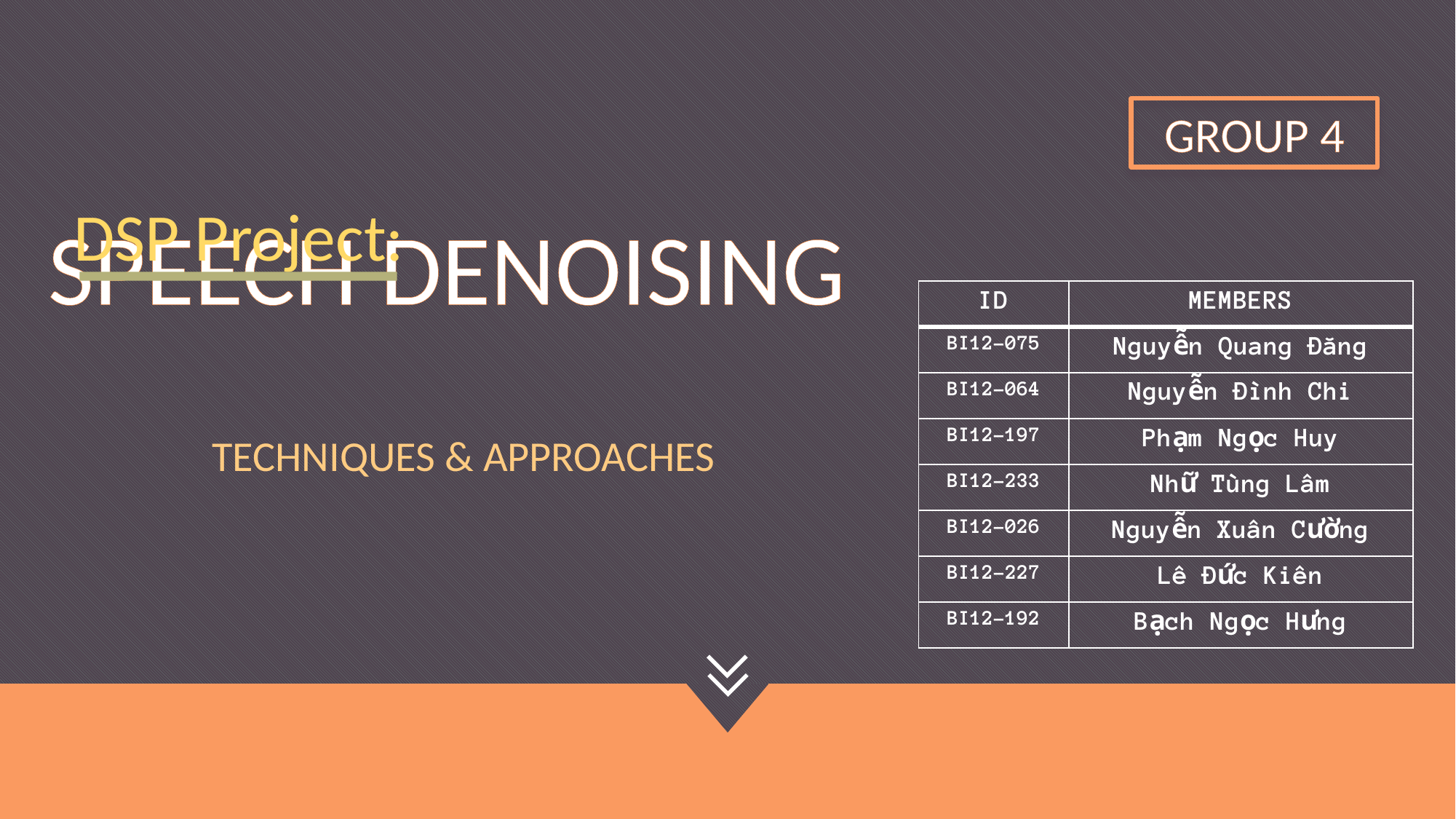

GROUP 4
# SPEECH DENOISING TECHNIQUES & APPROACHES
DSP Project:

| ID | MEMBERS |
| --- | --- |
| BI12-075 | Nguyễn Quang Đăng |
| BI12-064 | Nguyễn Đình Chi |
| BI12-197 | Phạm Ngọc Huy |
| BI12-233 | Nhữ Tùng Lâm |
| BI12-026 | Nguyễn Xuân Cường |
| BI12-227 | Lê Đức Kiên |
| BI12-192 | Bạch Ngọc Hưng |